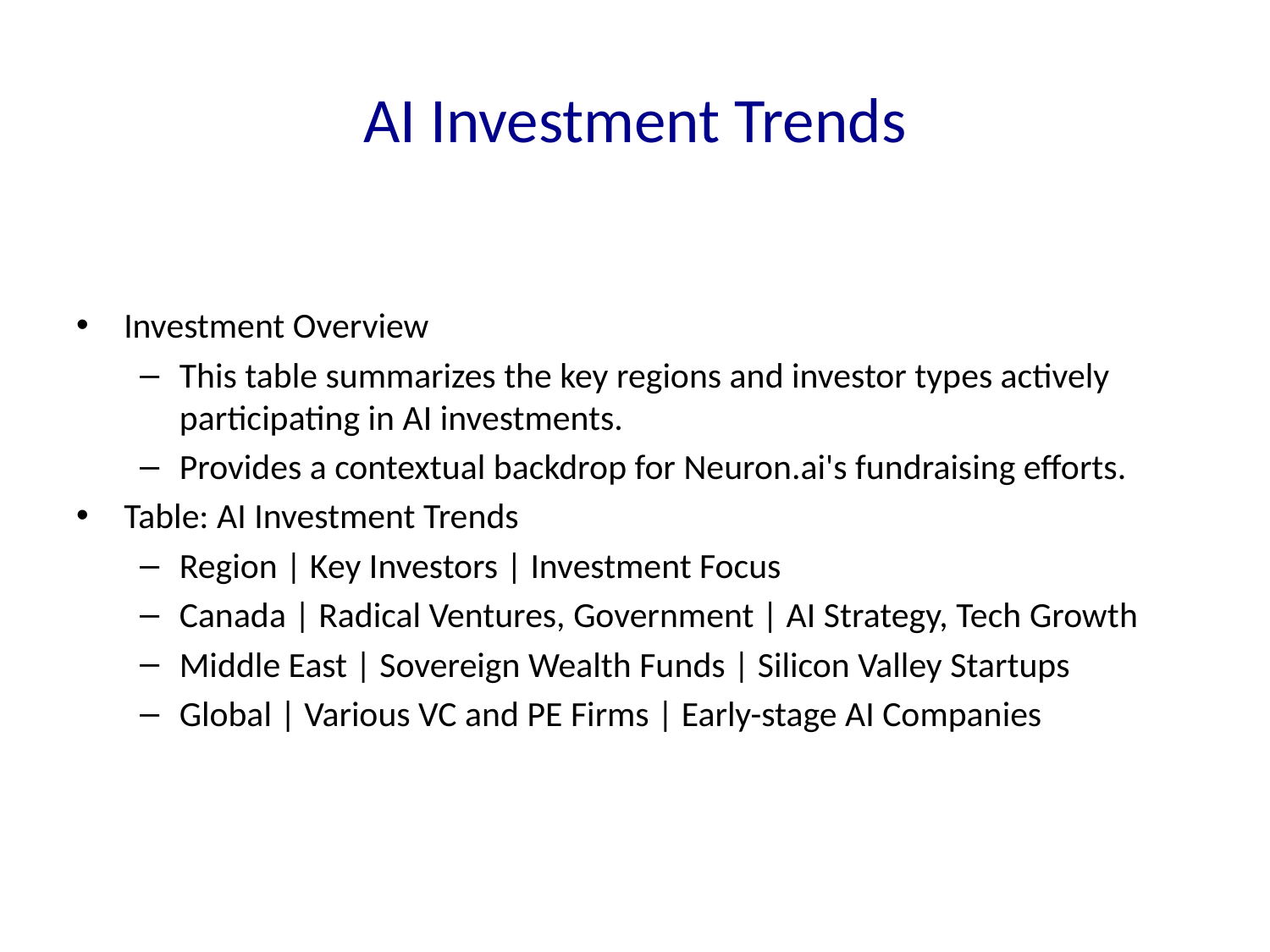

# AI Investment Trends

Investment Overview
This table summarizes the key regions and investor types actively participating in AI investments.
Provides a contextual backdrop for Neuron.ai's fundraising efforts.
Table: AI Investment Trends
Region | Key Investors | Investment Focus
Canada | Radical Ventures, Government | AI Strategy, Tech Growth
Middle East | Sovereign Wealth Funds | Silicon Valley Startups
Global | Various VC and PE Firms | Early-stage AI Companies